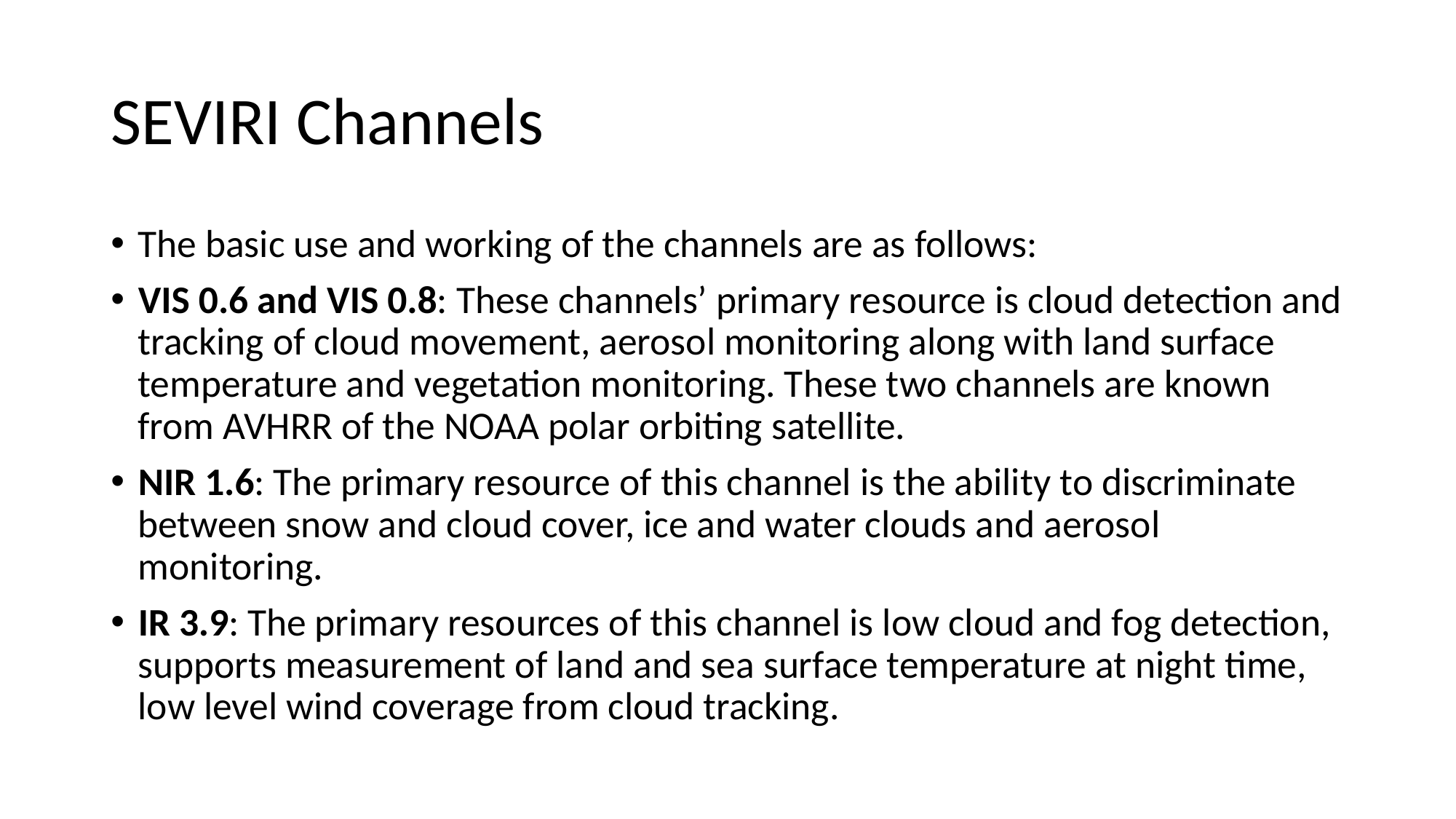

# SEVIRI Channels
The basic use and working of the channels are as follows:
VIS 0.6 and VIS 0.8: These channels’ primary resource is cloud detection and tracking of cloud movement, aerosol monitoring along with land surface temperature and vegetation monitoring. These two channels are known from AVHRR of the NOAA polar orbiting satellite.
NIR 1.6: The primary resource of this channel is the ability to discriminate between snow and cloud cover, ice and water clouds and aerosol monitoring.
IR 3.9: The primary resources of this channel is low cloud and fog detection, supports measurement of land and sea surface temperature at night time, low level wind coverage from cloud tracking.